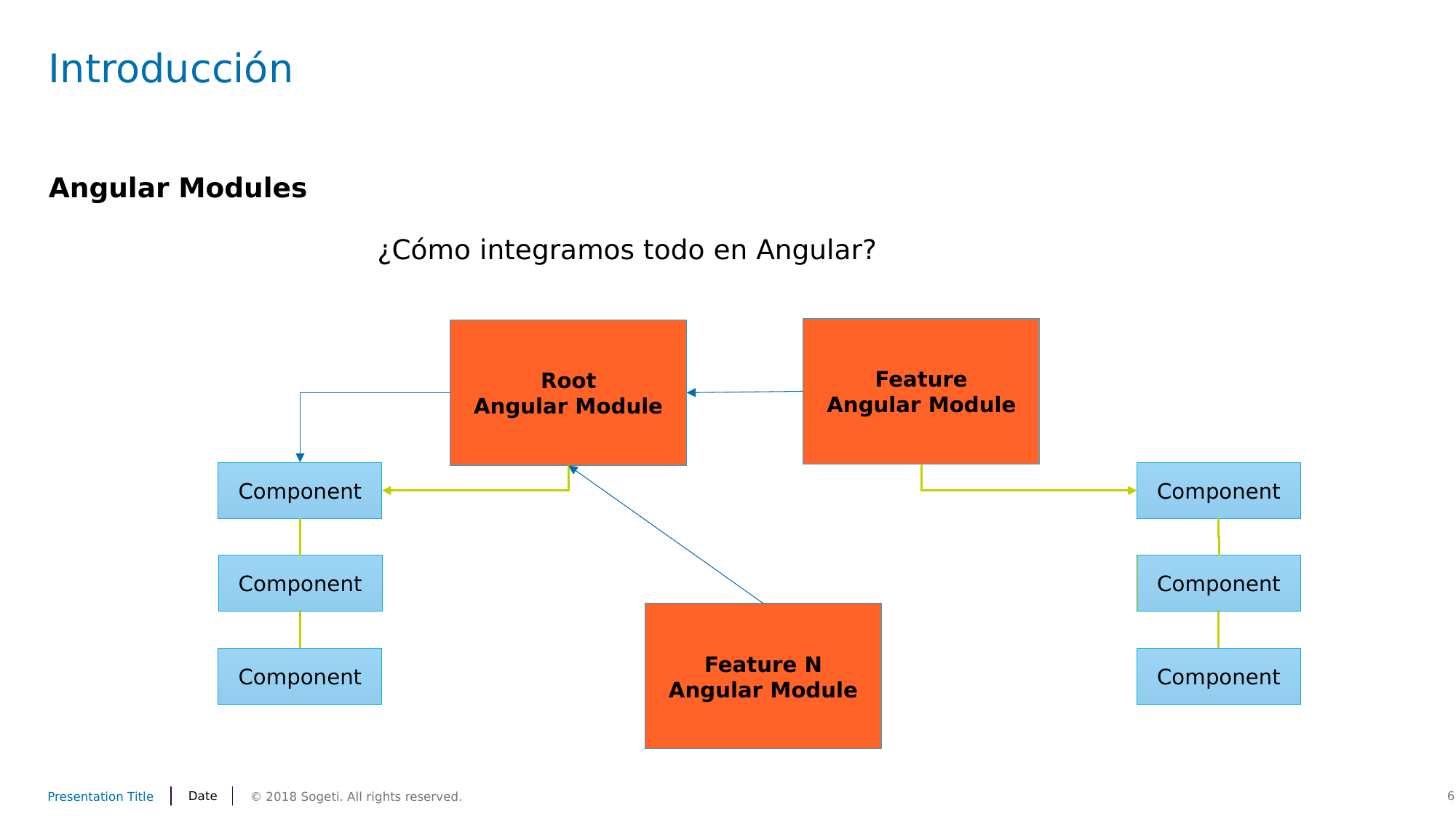

# Introducción
Angular Modules
¿Cómo integramos todo en Angular?
Feature
Angular Module
Root
Angular Module
Component
Component
Component
Component
Feature N
Angular Module
Component
Component